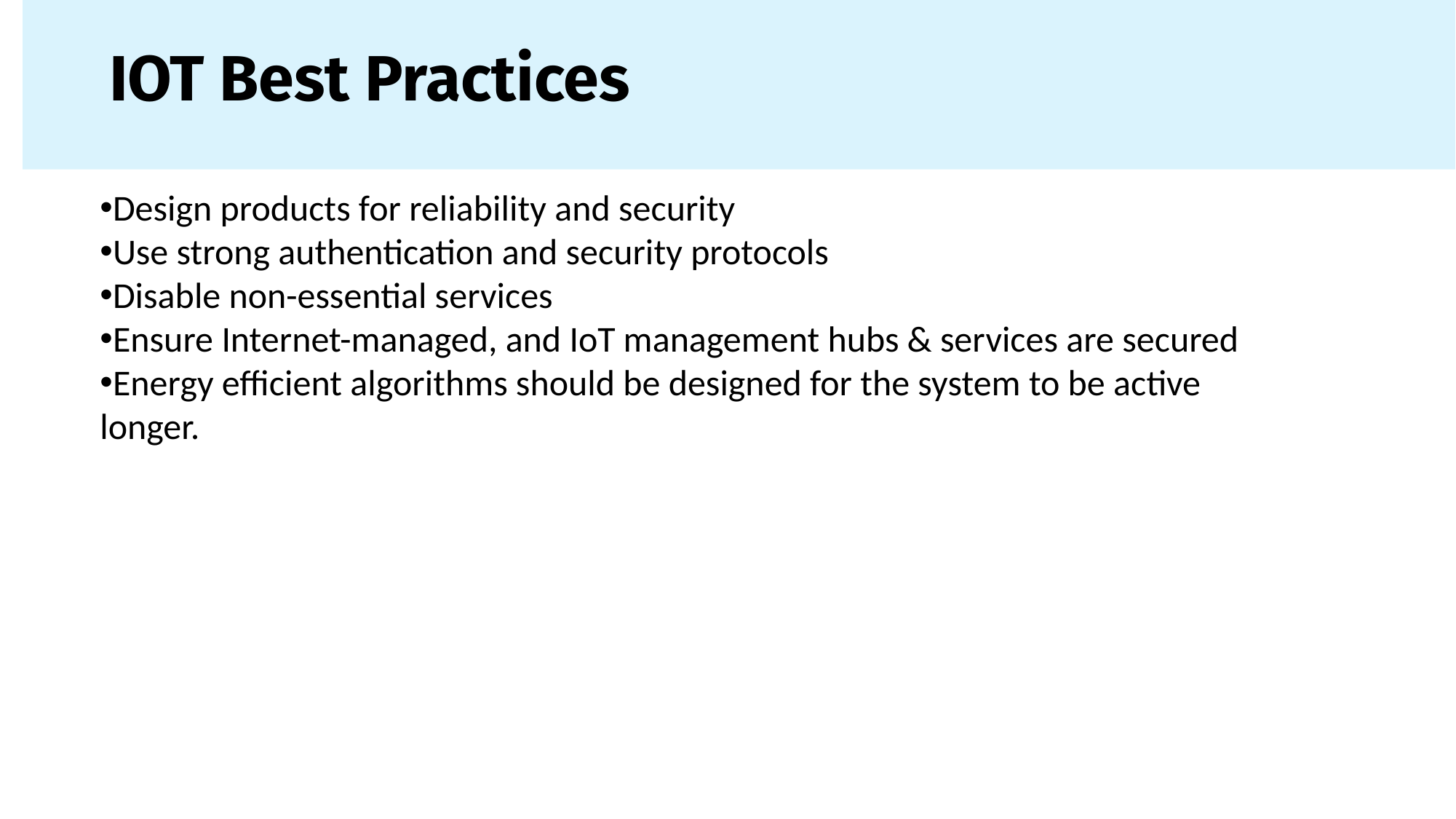

# IOT Best Practices
Design products for reliability and security
Use strong authentication and security protocols
Disable non-essential services
Ensure Internet-managed, and IoT management hubs & services are secured
Energy efficient algorithms should be designed for the system to be active longer.